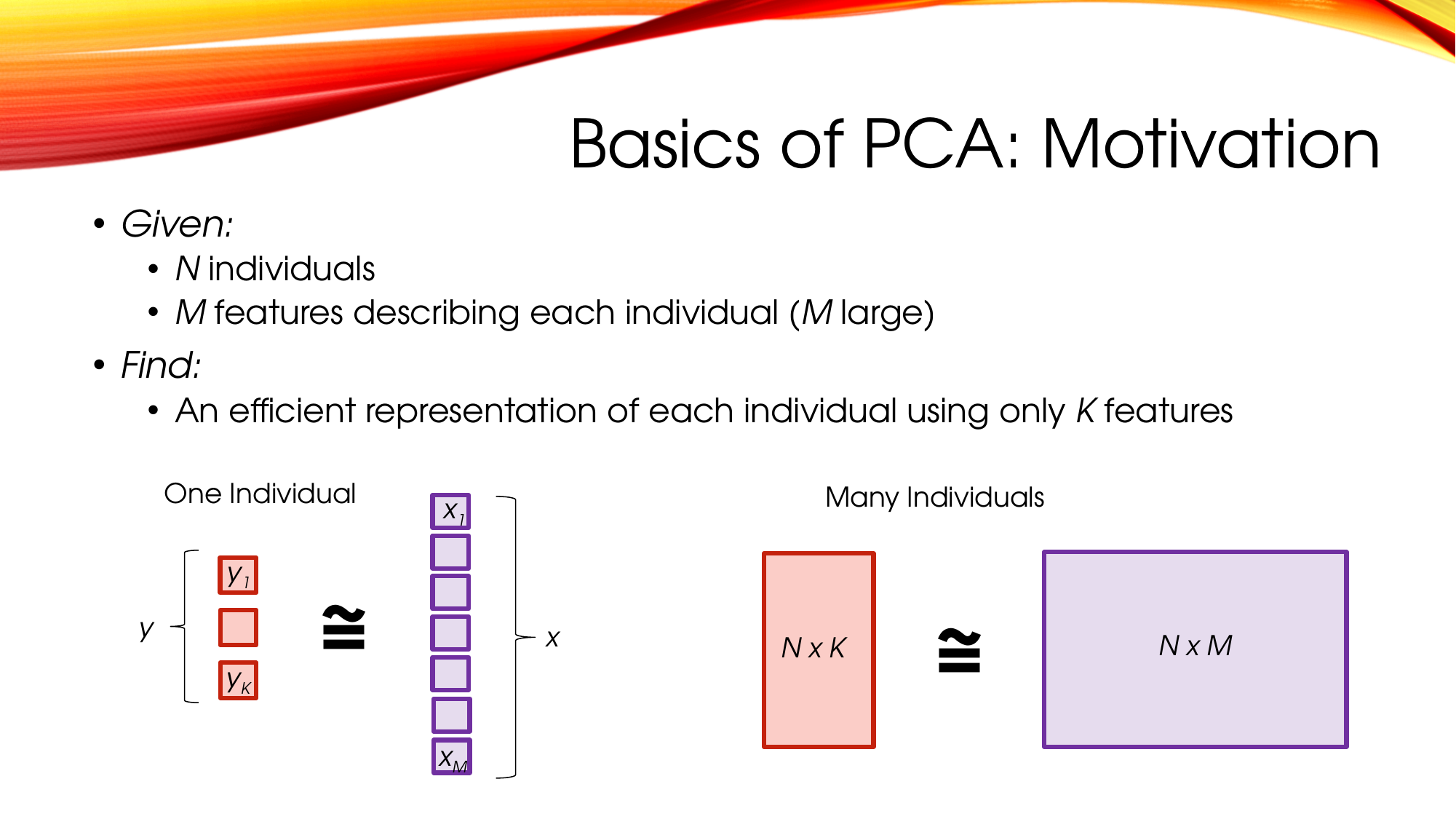

Basics of PCA: Motivation
Given:
N individuals
M features describing each individual (M large)
Find:
An efficient representation of each individual using only K features
One Individual
Many Individuals
x1

y1

≅

≅

y

x

N x M
N x K
yK

xM